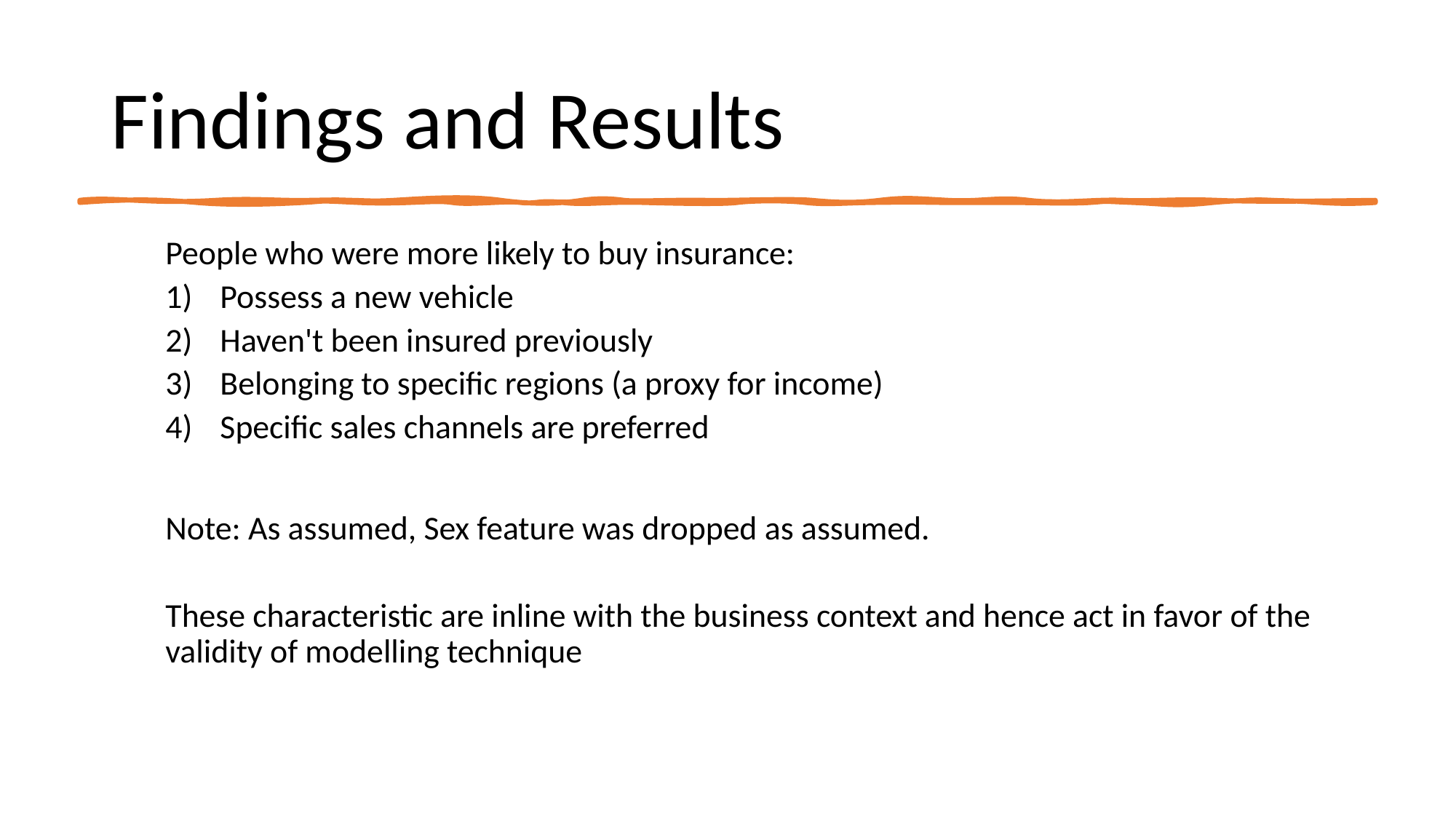

# Findings and Results

People who were more likely to buy insurance:
Possess a new vehicle
Haven't been insured previously
Belonging to specific regions (a proxy for income)
Specific sales channels are preferred

Note: As assumed, Sex feature was dropped as assumed.

These characteristic are inline with the business context and hence act in favor of the validity of modelling technique